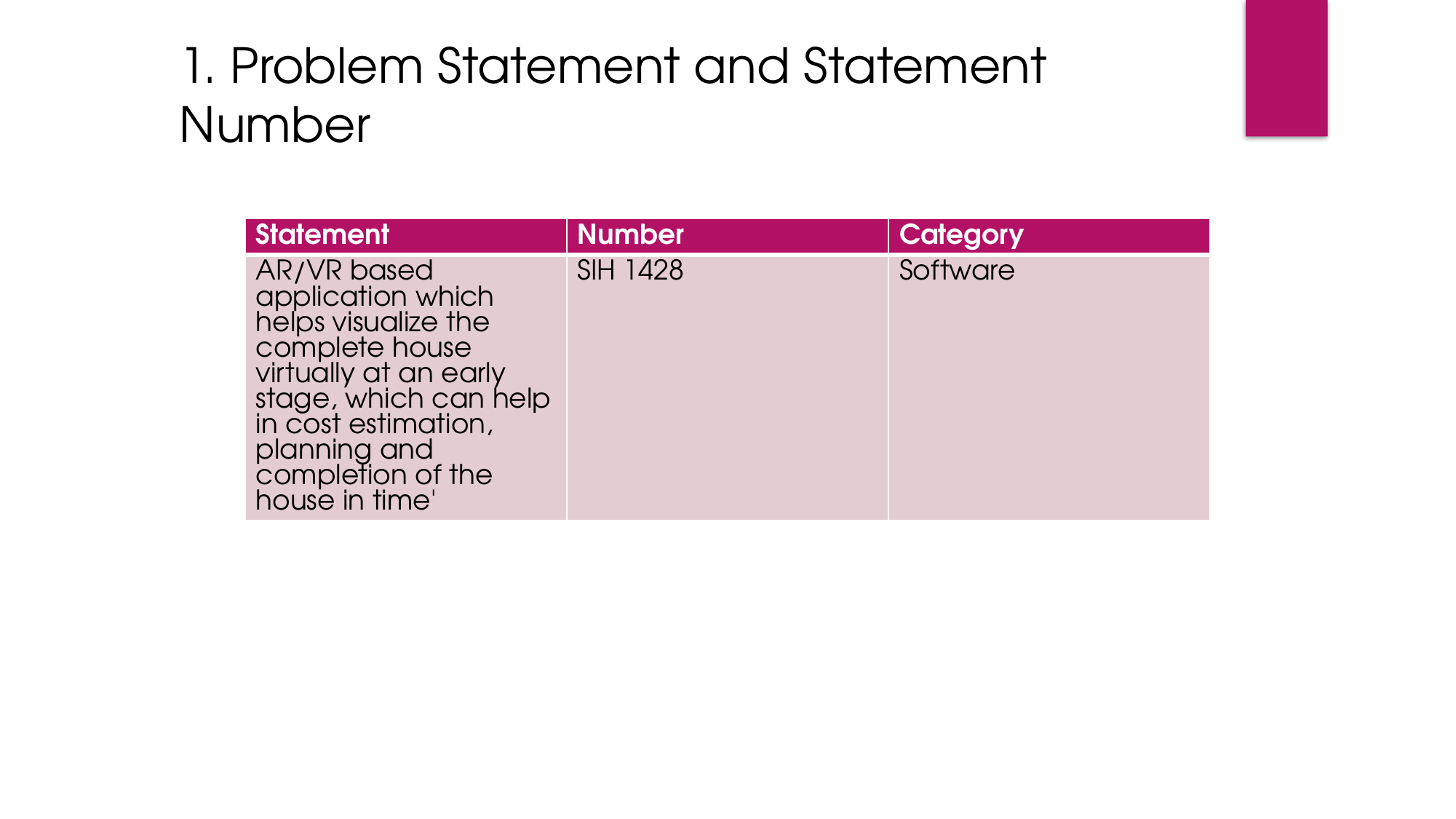

1. Problem Statement and Statement Number
| Statement | Number | Category |
| --- | --- | --- |
| AR/VR based application which helps visualize the complete house virtually at an early stage, which can help in cost estimation, planning and completion of the house in time' | SIH 1428 | Software |